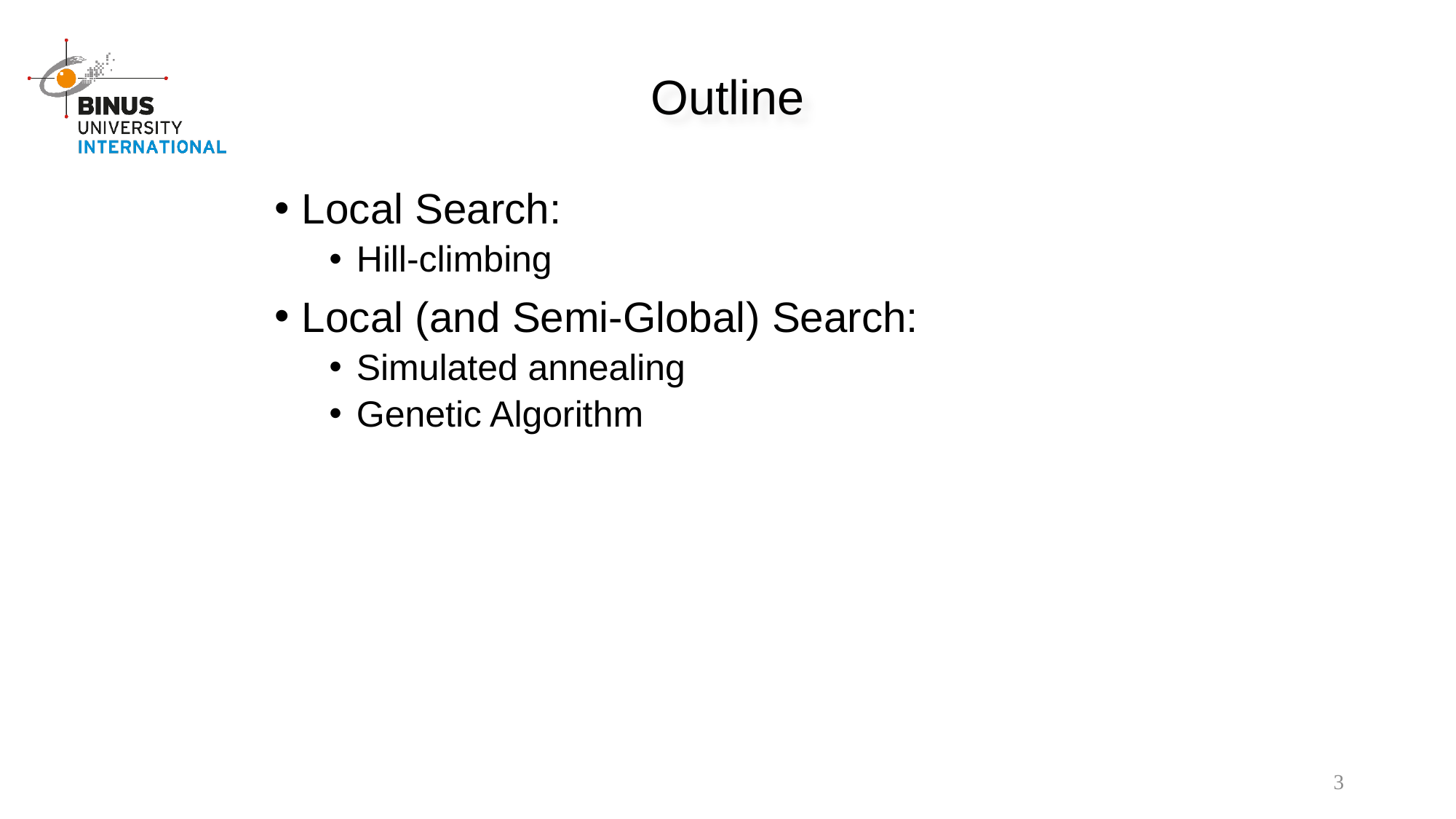

Outline
Local Search:
Hill-climbing
Local (and Semi-Global) Search:
Simulated annealing
Genetic Algorithm
3